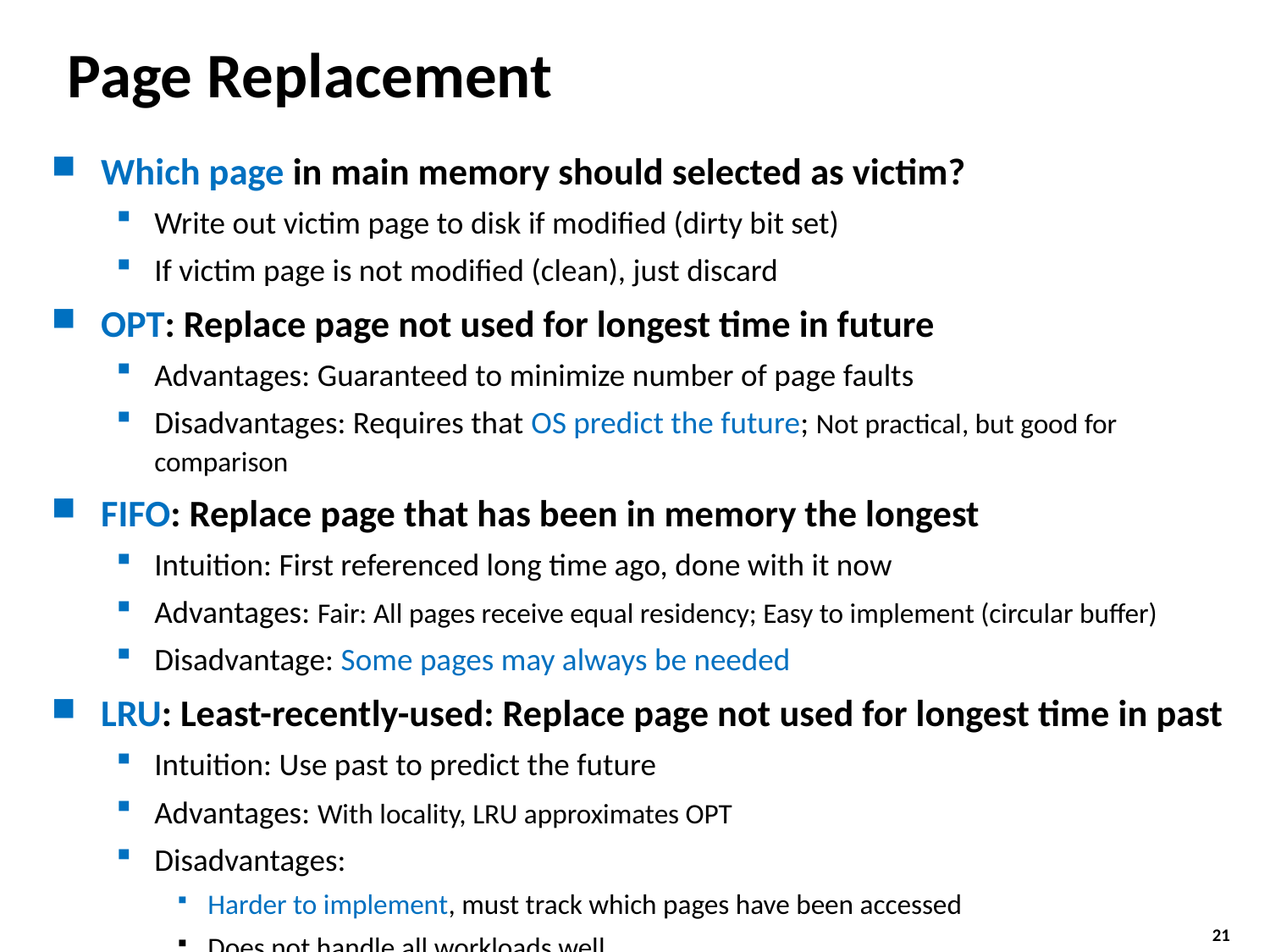

# Page Replacement
Which page in main memory should selected as victim?
Write out victim page to disk if modified (dirty bit set)
If victim page is not modified (clean), just discard
OPT: Replace page not used for longest time in future
Advantages: Guaranteed to minimize number of page faults
Disadvantages: Requires that OS predict the future; Not practical, but good for comparison
FIFO: Replace page that has been in memory the longest
Intuition: First referenced long time ago, done with it now
Advantages: Fair: All pages receive equal residency; Easy to implement (circular buffer)
Disadvantage: Some pages may always be needed
LRU: Least-recently-used: Replace page not used for longest time in past
Intuition: Use past to predict the future
Advantages: With locality, LRU approximates OPT
Disadvantages:
Harder to implement, must track which pages have been accessed
Does not handle all workloads well